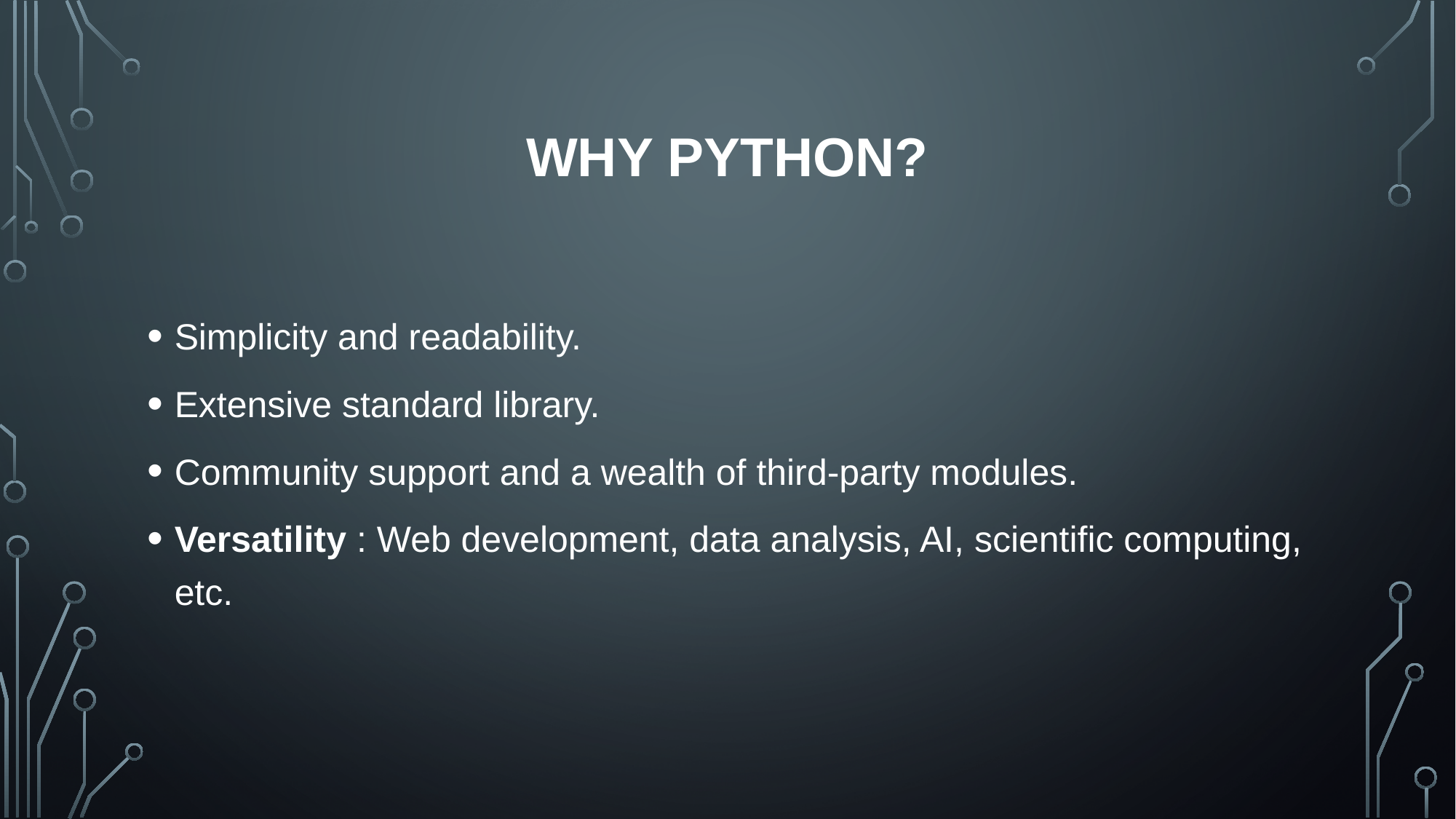

# Why Python?
Simplicity and readability.
Extensive standard library.
Community support and a wealth of third-party modules.
Versatility : Web development, data analysis, AI, scientific computing, etc.